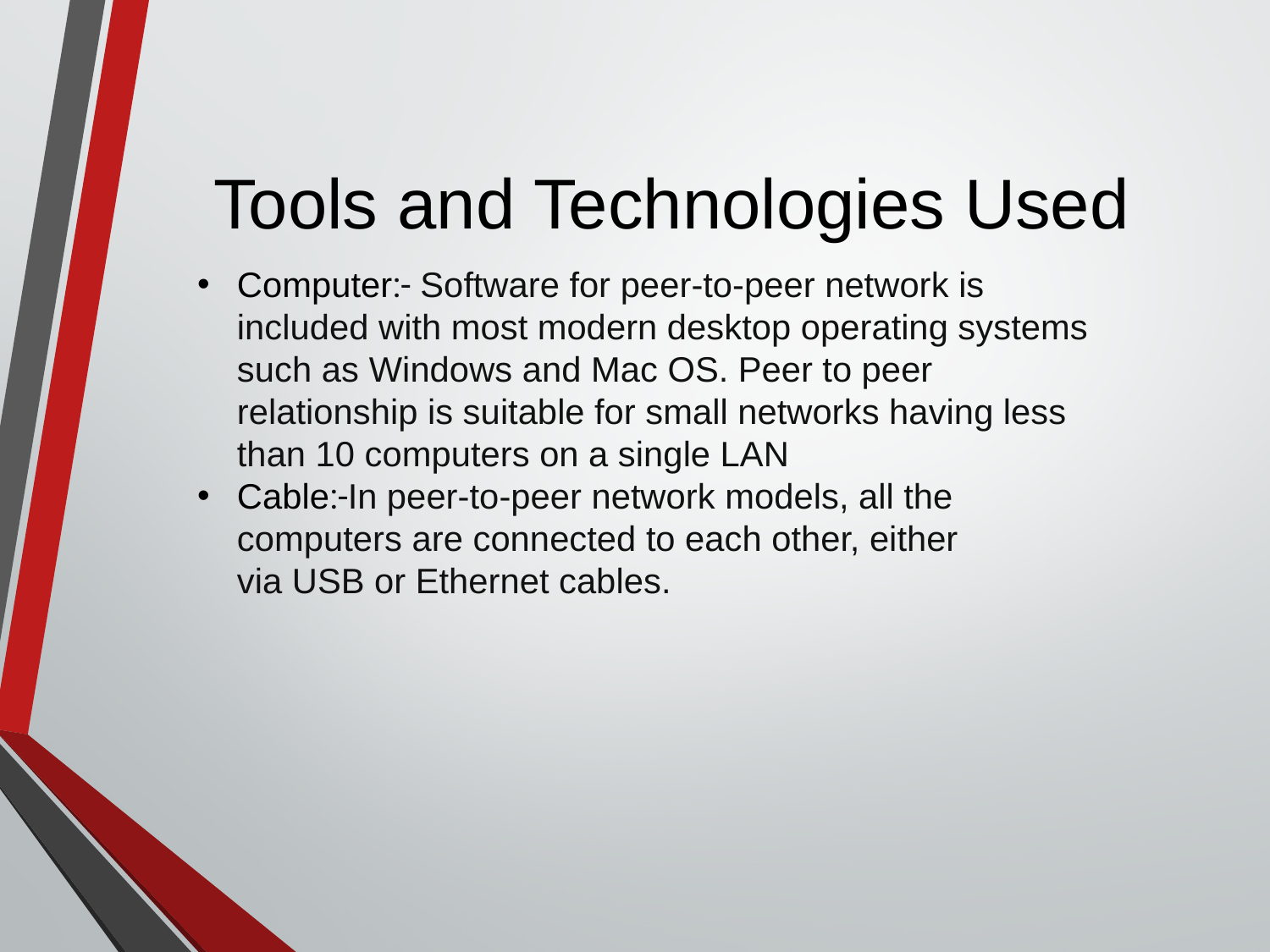

# Tools and Technologies Used
Computer:- Software for peer-to-peer network is included with most modern desktop operating systems such as Windows and Mac OS. Peer to peer relationship is suitable for small networks having less than 10 computers on a single LAN
Cable:-In peer-to-peer network models, all the computers are connected to each other, either via USB or Ethernet cables.